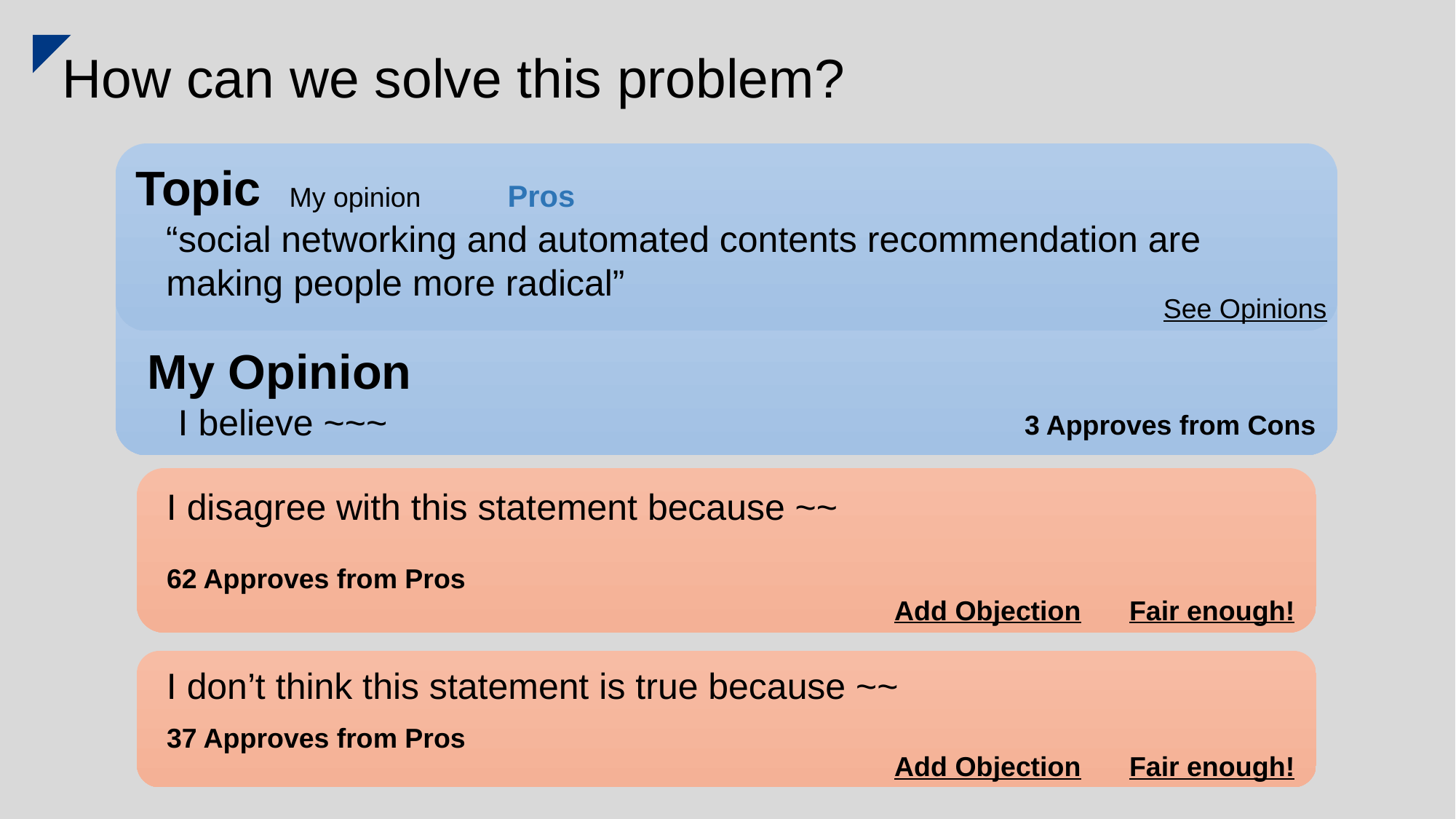

How can we solve this problem?

Topic
   “social networking and automated contents recommendation are
   making people more radical”
My opinion  	Pros

See Opinions
My Opinion
   I believe ~~~
3 Approves from Cons

I disagree with this statement because ~~
62 Approves from Pros
Add Objection
Fair enough!

I don’t think this statement is true because ~~
37 Approves from Pros
Add Objection
Fair enough!